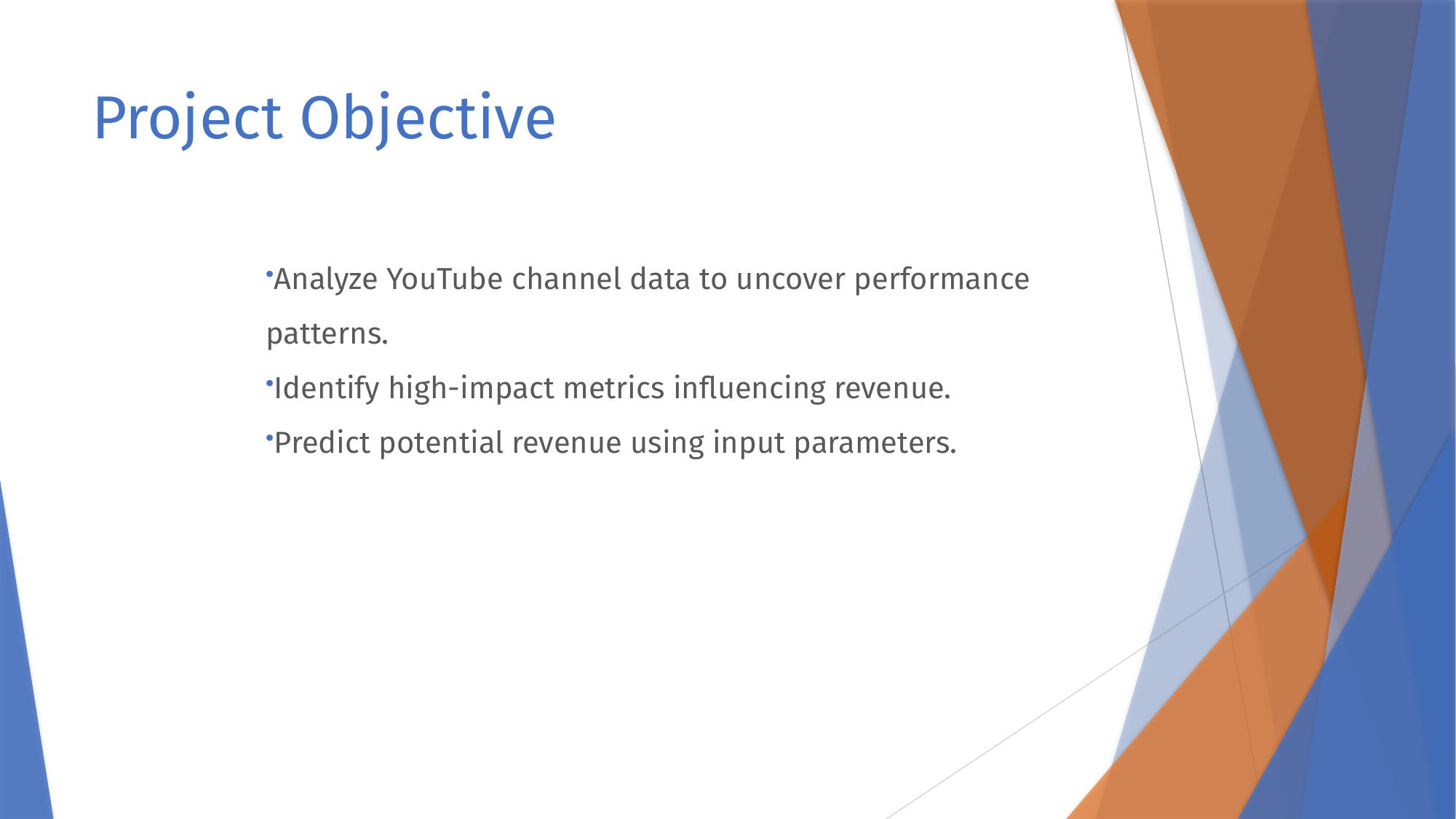

# Project Objective
Analyze YouTube channel data to uncover performance patterns.
Identify high-impact metrics influencing revenue.
Predict potential revenue using input parameters.